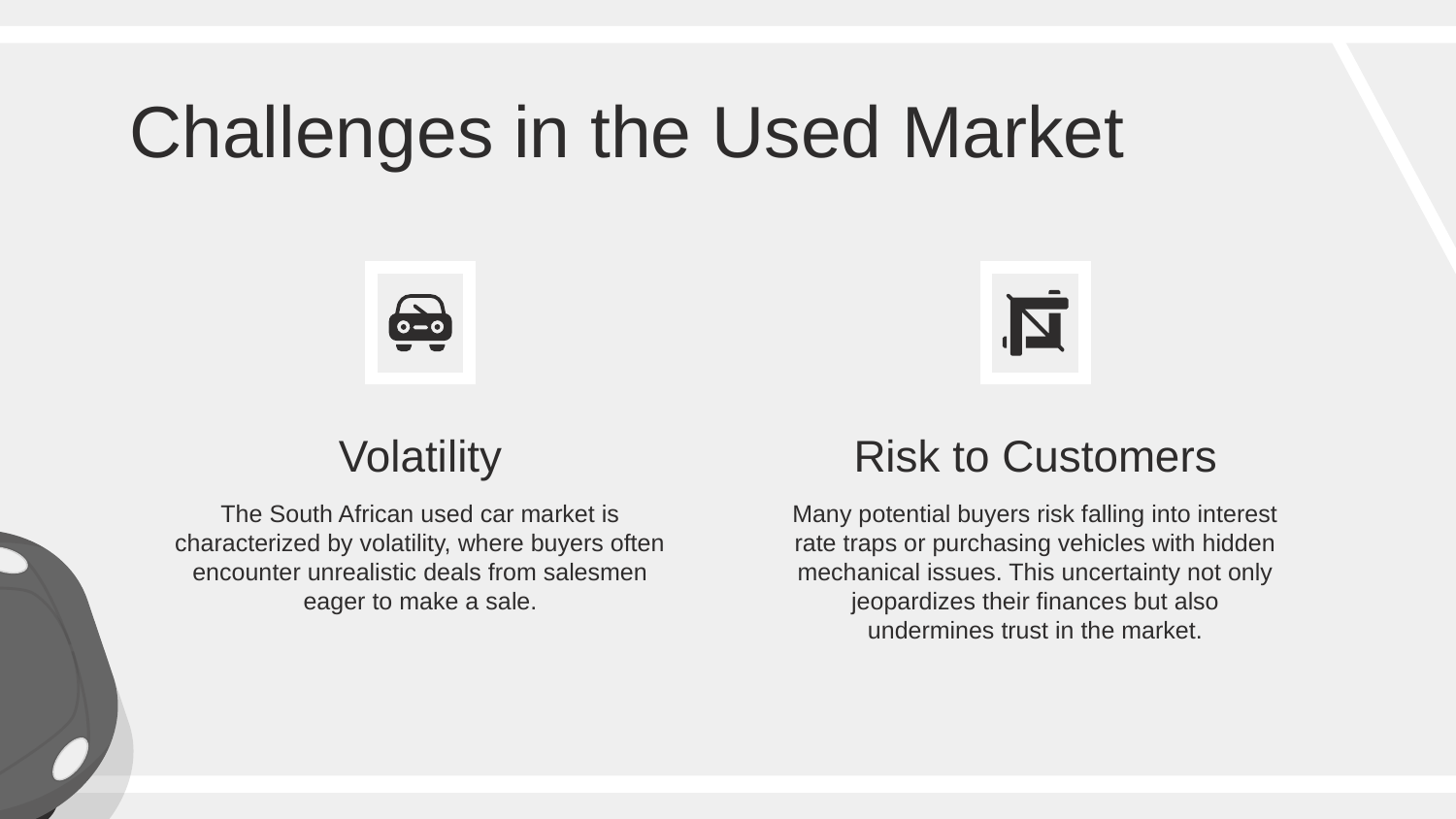

# Challenges in the Used Market

Volatility
Risk to Customers
The South African used car market is characterized by volatility, where buyers often encounter unrealistic deals from salesmen eager to make a sale.
Many potential buyers risk falling into interest rate traps or purchasing vehicles with hidden mechanical issues. This uncertainty not only jeopardizes their finances but also undermines trust in the market.